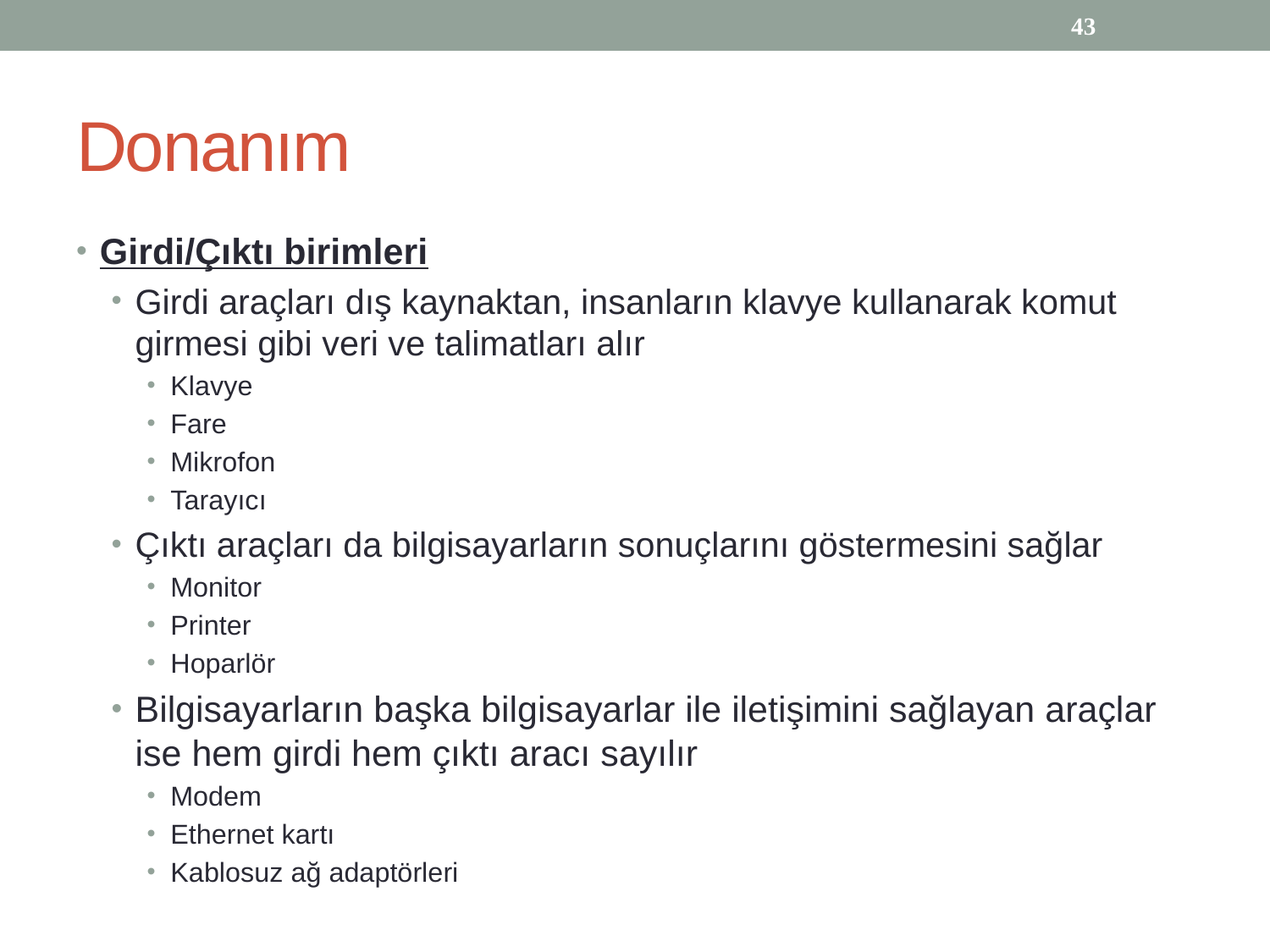

43
# Donanım
Girdi/Çıktı birimleri
Girdi araçları dış kaynaktan, insanların klavye kullanarak komut girmesi gibi veri ve talimatları alır
Klavye
Fare
Mikrofon
Tarayıcı
Çıktı araçları da bilgisayarların sonuçlarını göstermesini sağlar
Monitor
Printer
Hoparlör
Bilgisayarların başka bilgisayarlar ile iletişimini sağlayan araçlar ise hem girdi hem çıktı aracı sayılır
Modem
Ethernet kartı
Kablosuz ağ adaptörleri